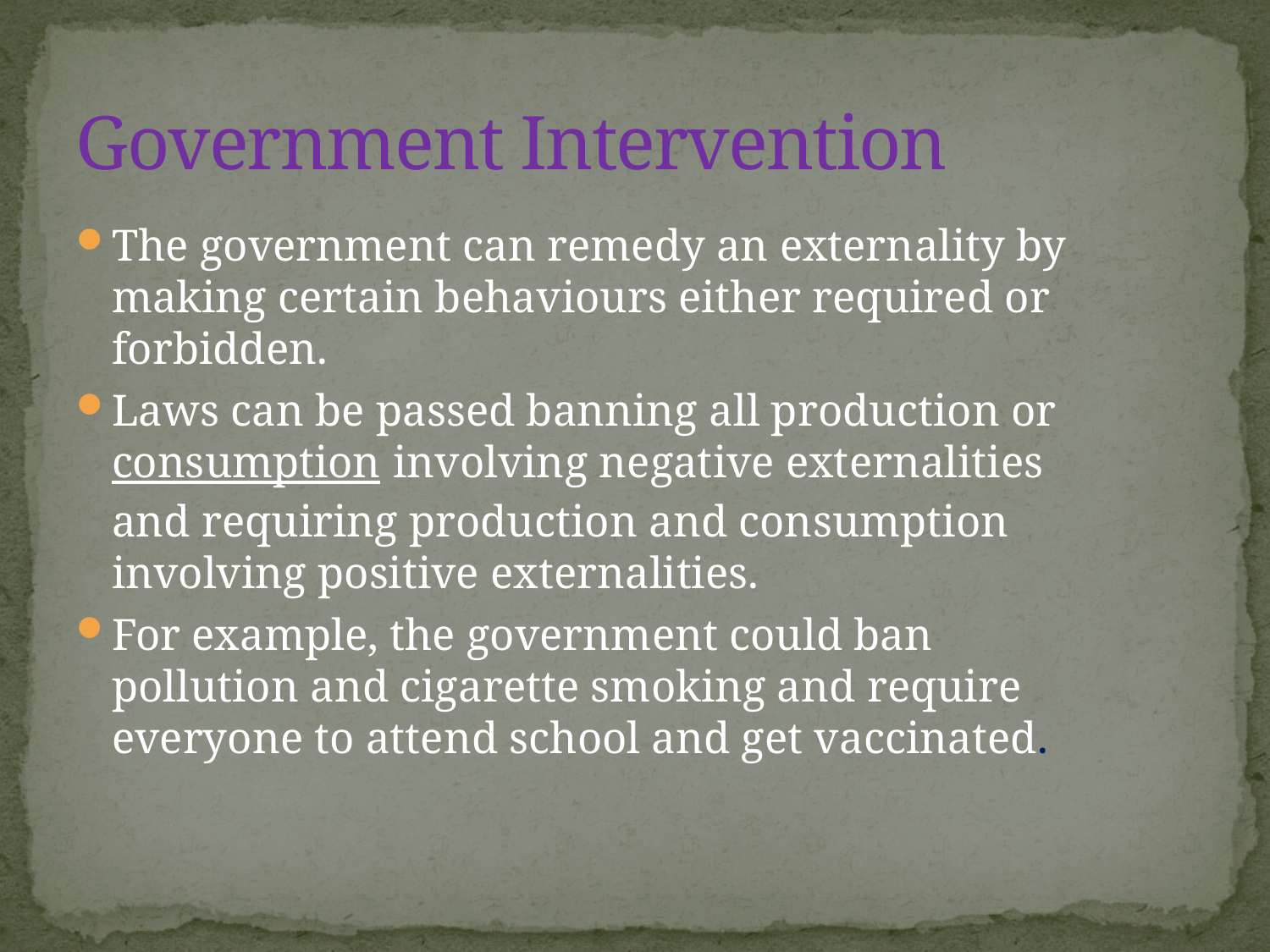

# Government Intervention
The government can remedy an externality by making certain behaviours either required or forbidden.
Laws can be passed banning all production or consumption involving negative externalities and requiring production and consumption involving positive externalities.
For example, the government could ban pollution and cigarette smoking and require everyone to attend school and get vaccinated.